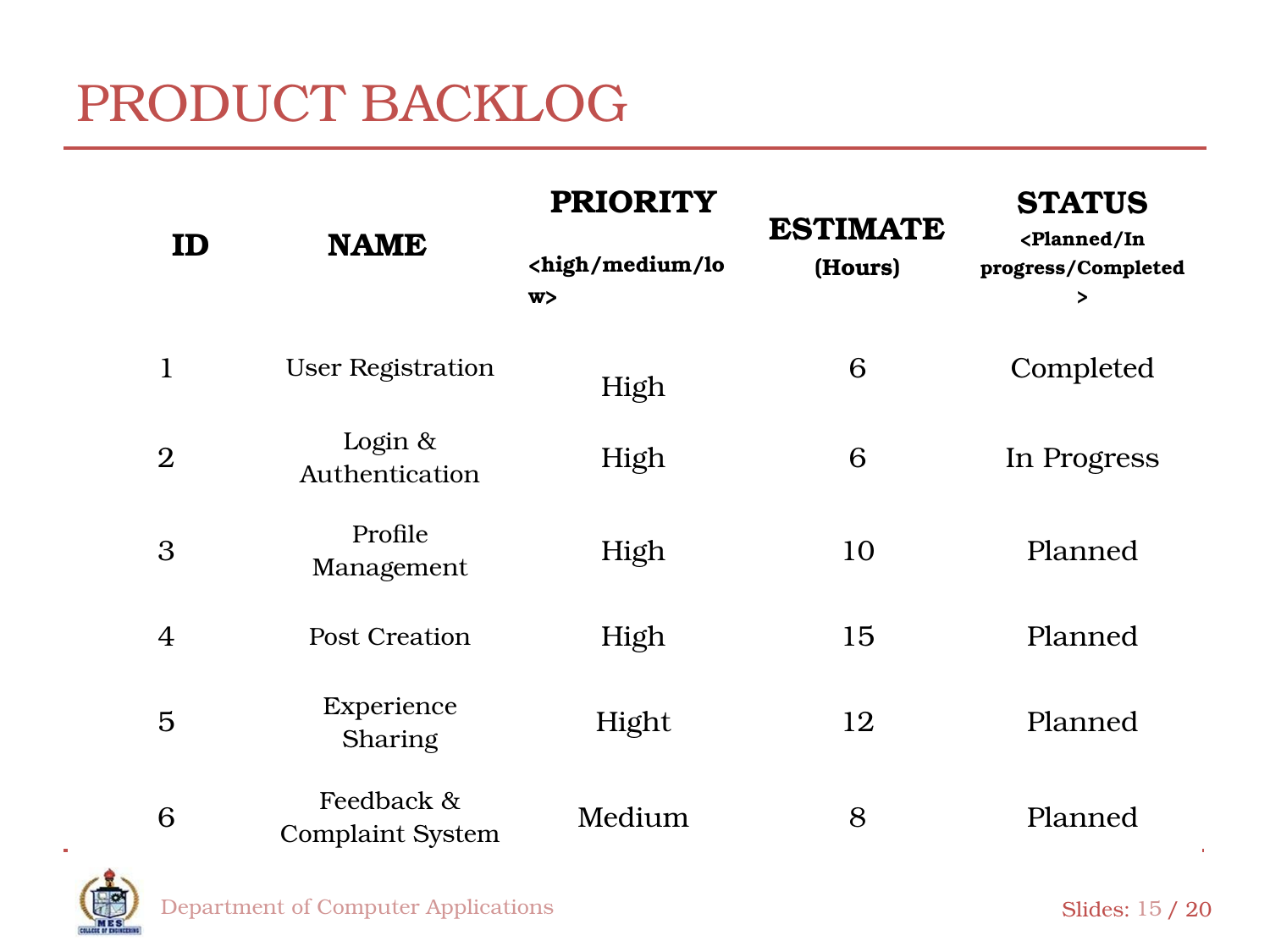

# PRODUCT BACKLOG
| ID | NAME | PRIORITY <high/medium/low> | ESTIMATE (Hours) | STATUS <Planned/In progress/Completed> |
| --- | --- | --- | --- | --- |
| 1 | User Registration | High | 6 | Completed |
| 2 | Login & Authentication | High | 6 | In Progress |
| 3 | Profile Management | High | 10 | Planned |
| 4 | Post Creation | High | 15 | Planned |
| 5 | Experience Sharing | Hight | 12 | Planned |
| 6 | Feedback & Complaint System | Medium | 8 | Planned |
Department of Computer Applications
15